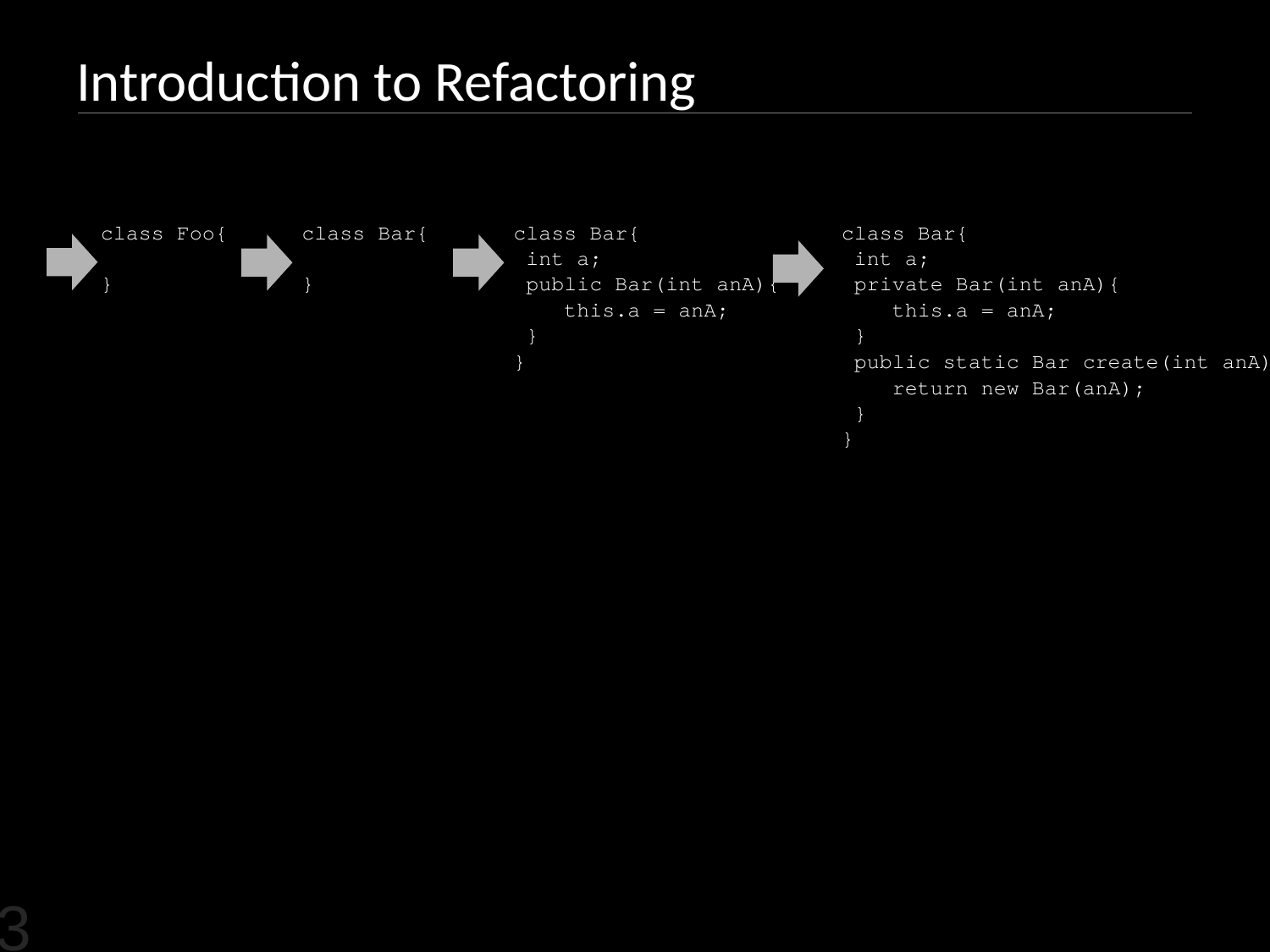

# Introduction to Refactoring
class Foo{

}
class Bar{

}
class Bar{
 int a;
 public Bar(int anA){
    this.a = anA;
 }
}
class Bar{
 int a;
 private Bar(int anA){
    this.a = anA;
 }
 public static Bar create(int anA){
    return new Bar(anA);
 }
}

3